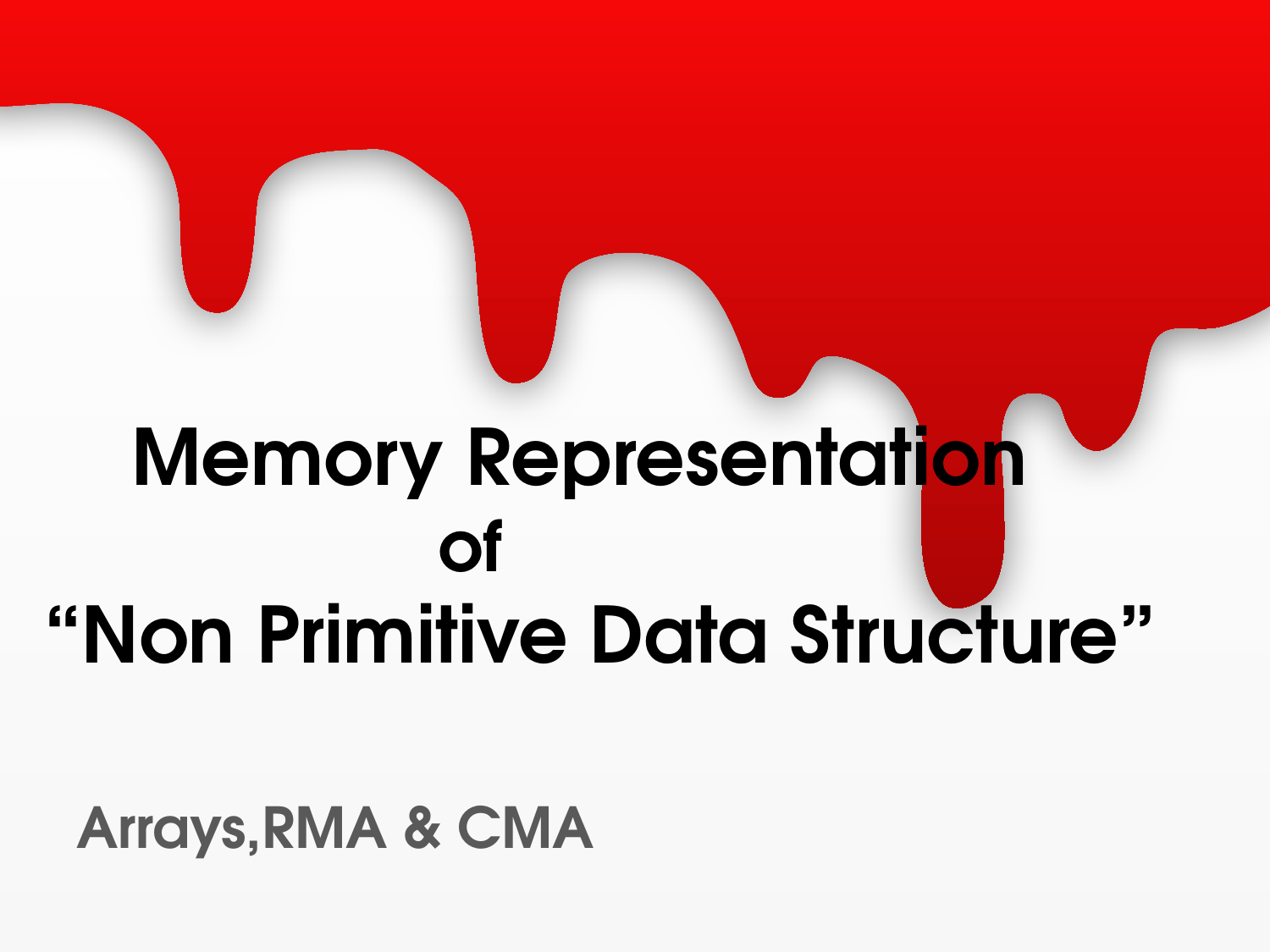

Memory Representation
                    of
“Non Primitive Data Structure”
Arrays,RMA & CMA